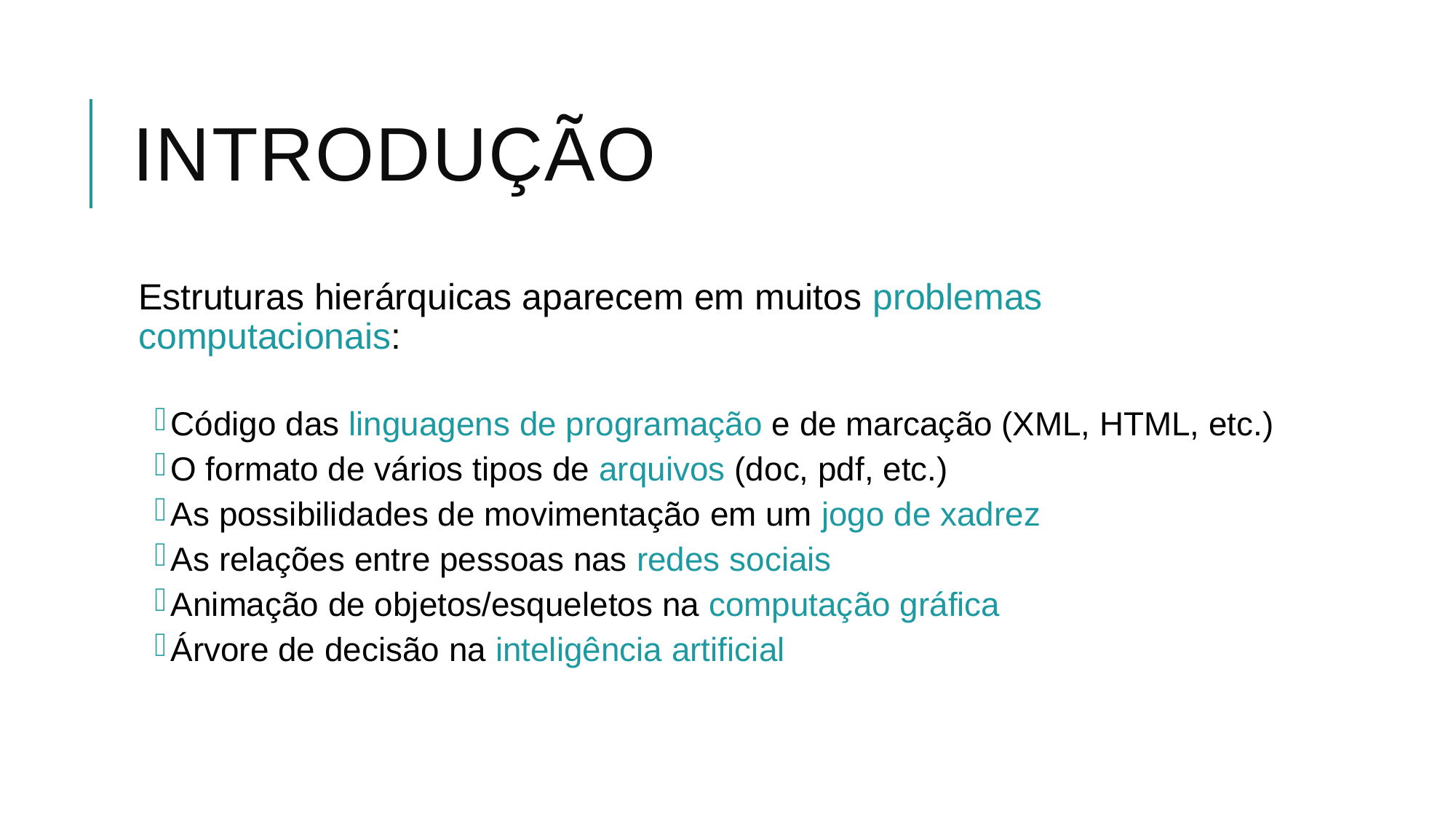

# Introdução
Estruturas hierárquicas aparecem em muitos problemas computacionais:
Código das linguagens de programação e de marcação (XML, HTML, etc.)
O formato de vários tipos de arquivos (doc, pdf, etc.)
As possibilidades de movimentação em um jogo de xadrez
As relações entre pessoas nas redes sociais
Animação de objetos/esqueletos na computação gráfica
Árvore de decisão na inteligência artificial